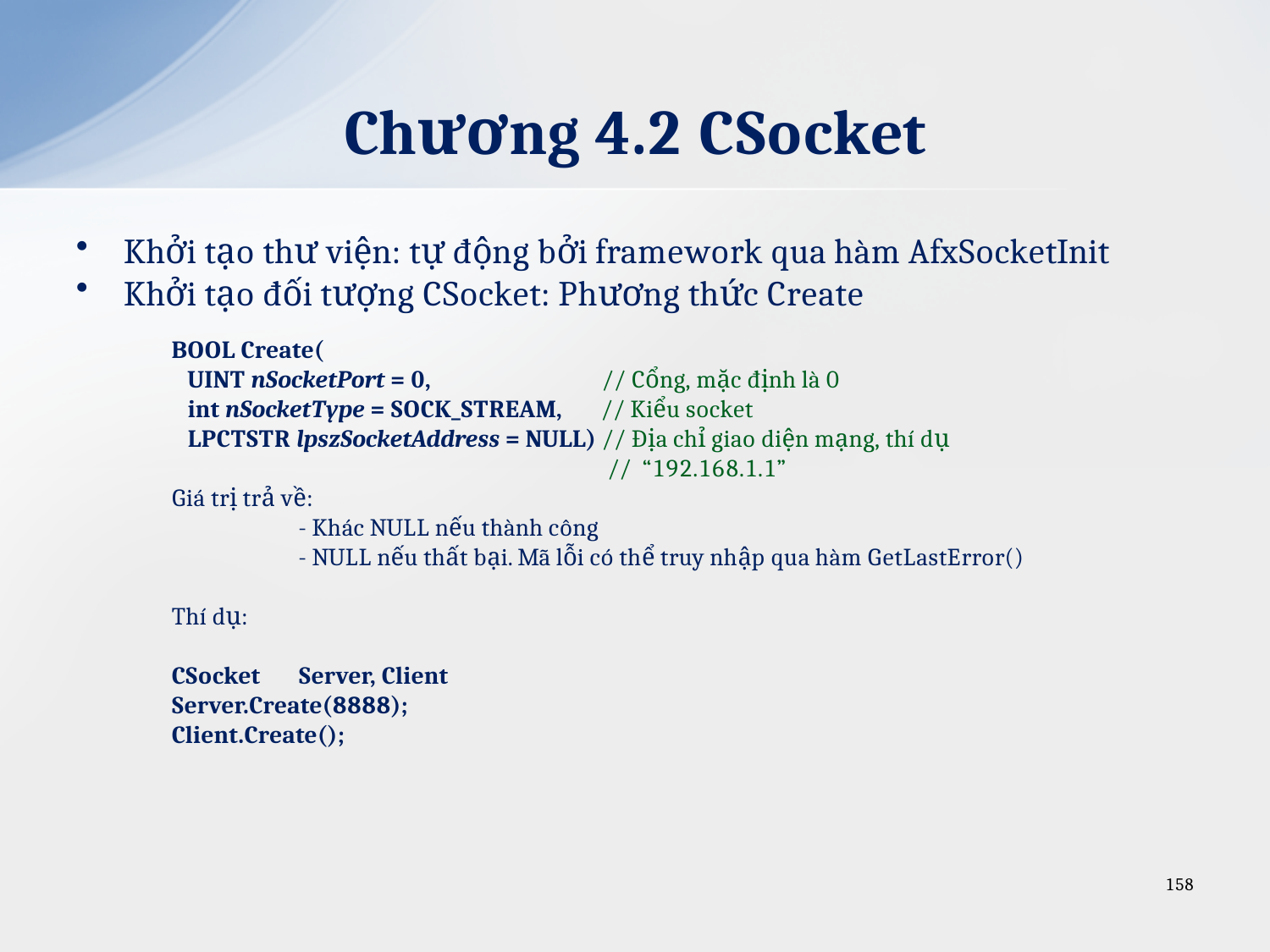

# Chương 4.2 CSocket
Khởi tạo thư viện: tự động bởi framework qua hàm AfxSocketInit
Khởi tạo đối tượng CSocket: Phương thức Create

BOOL Create(
   UINT nSocketPort = 0,	         // Cổng, mặc định là 0
   int nSocketType = SOCK_STREAM,       // Kiểu socket
   LPCTSTR lpszSocketAddress = NULL) // Địa chỉ giao diện mạng, thí dụ
			          //  “192.168.1.1”
Giá trị trả về:
	- Khác NULL nếu thành công
	- NULL nếu thất bại. Mã lỗi có thể truy nhập qua hàm GetLastError()

Thí dụ:

CSocket 	Server, Client
Server.Create(8888);
Client.Create();
158